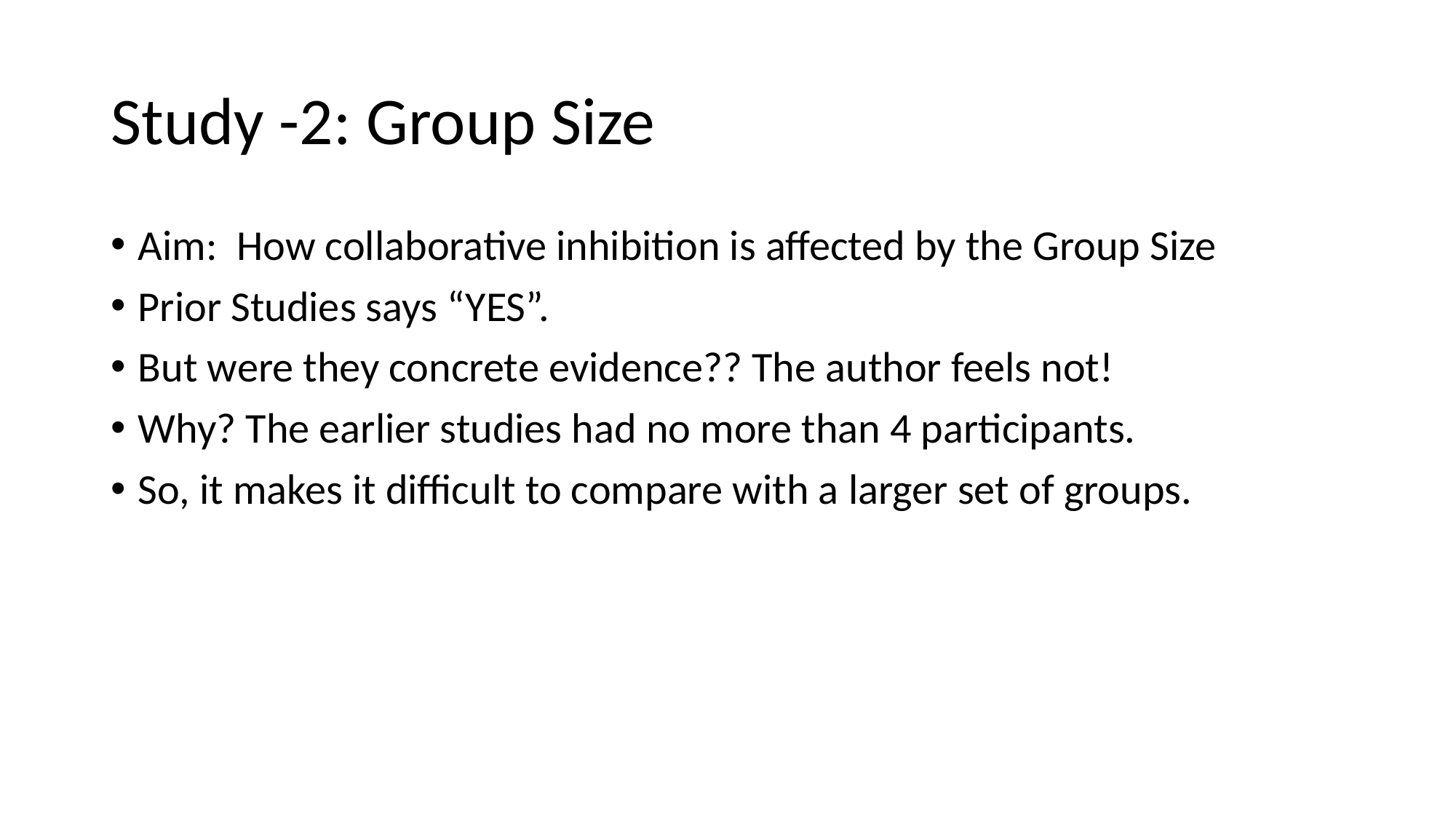

# Study -2: Group Size
Aim:  How collaborative inhibition is affected by the Group Size
Prior Studies says “YES”.
But were they concrete evidence?? The author feels not!
Why? The earlier studies had no more than 4 participants.
So, it makes it difficult to compare with a larger set of groups.